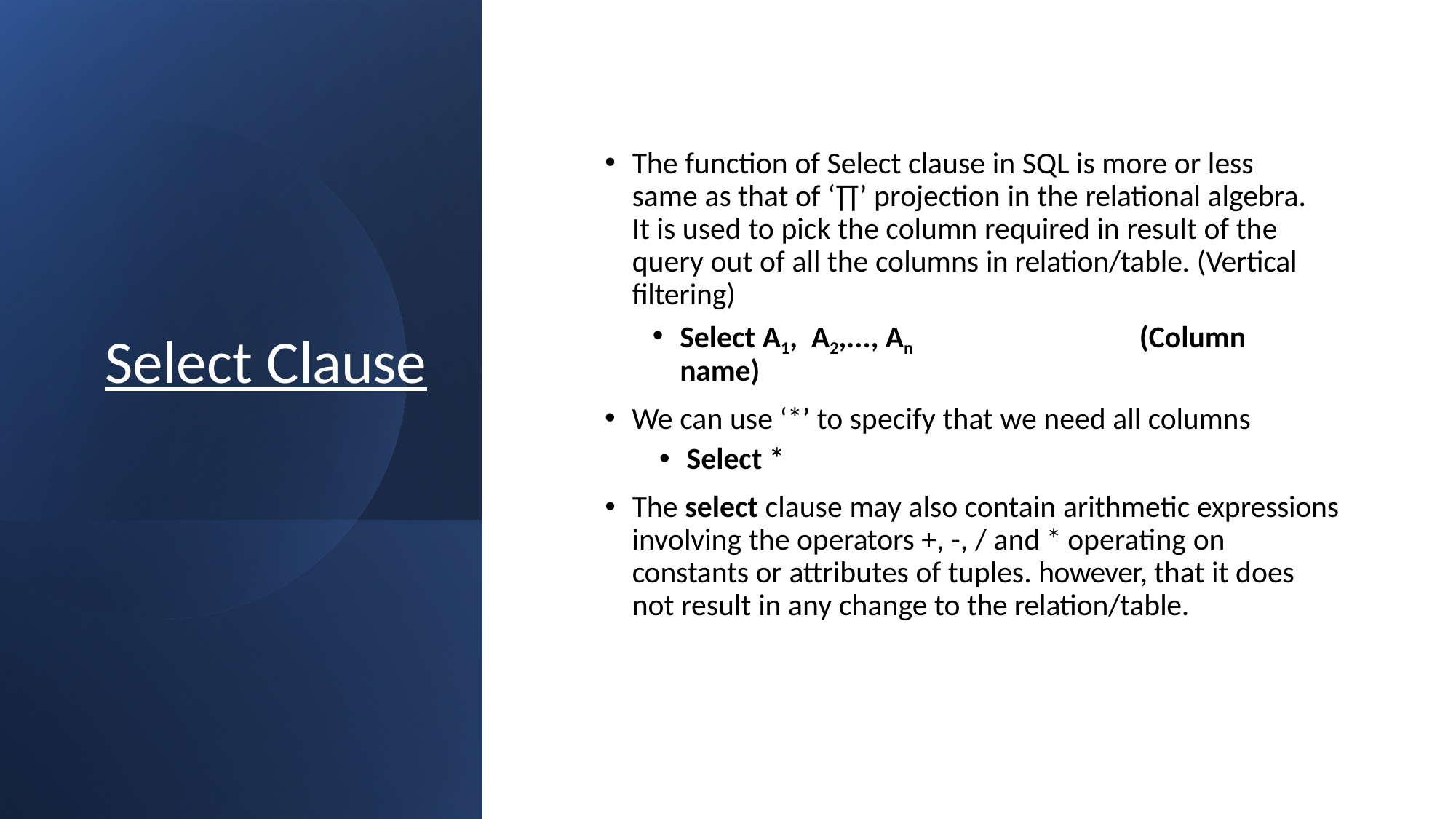

# Select Clause
The function of Select clause in SQL is more or less same as that of ‘∏’ projection in the relational algebra. It is used to pick the column required in result of the query out of all the columns in relation/table. (Vertical filtering)
Select A1, A2,..., An	(Column name)
We can use ‘*’ to specify that we need all columns
Select *
The select clause may also contain arithmetic expressions involving the operators +, -, / and * operating on constants or attributes of tuples. however, that it does not result in any change to the relation/table.